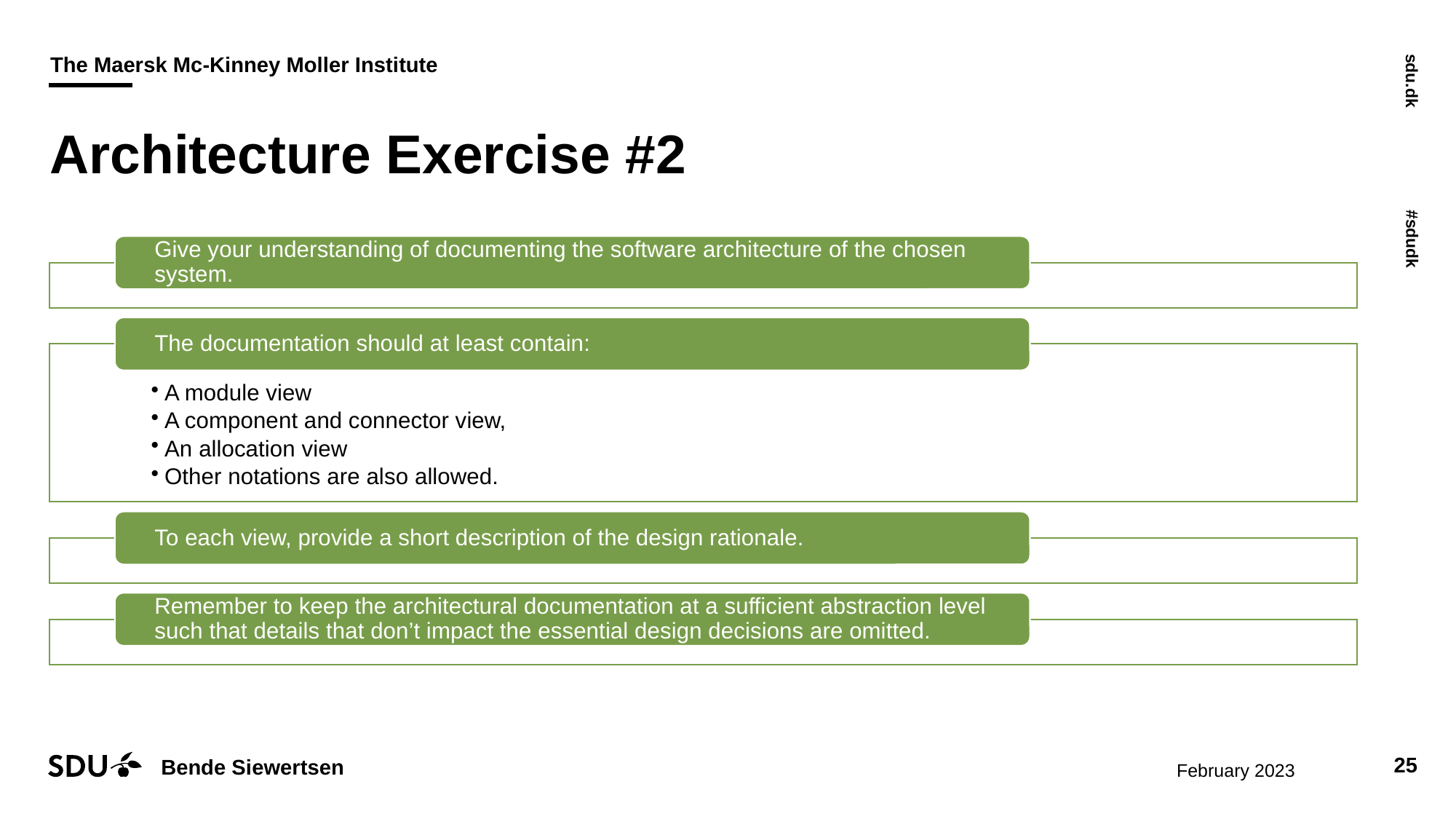

# Architecture Exercise #2
Give your understanding of documenting the software architecture of the chosen system.
A module view
A component and connector view,
An allocation view
Other notations are also allowed.
The documentation should at least contain:
To each view, provide a short description of the design rationale.
Remember to keep the architectural documentation at a sufficient abstraction level such that details that don’t impact the essential design decisions are omitted.

09/02/2023
25